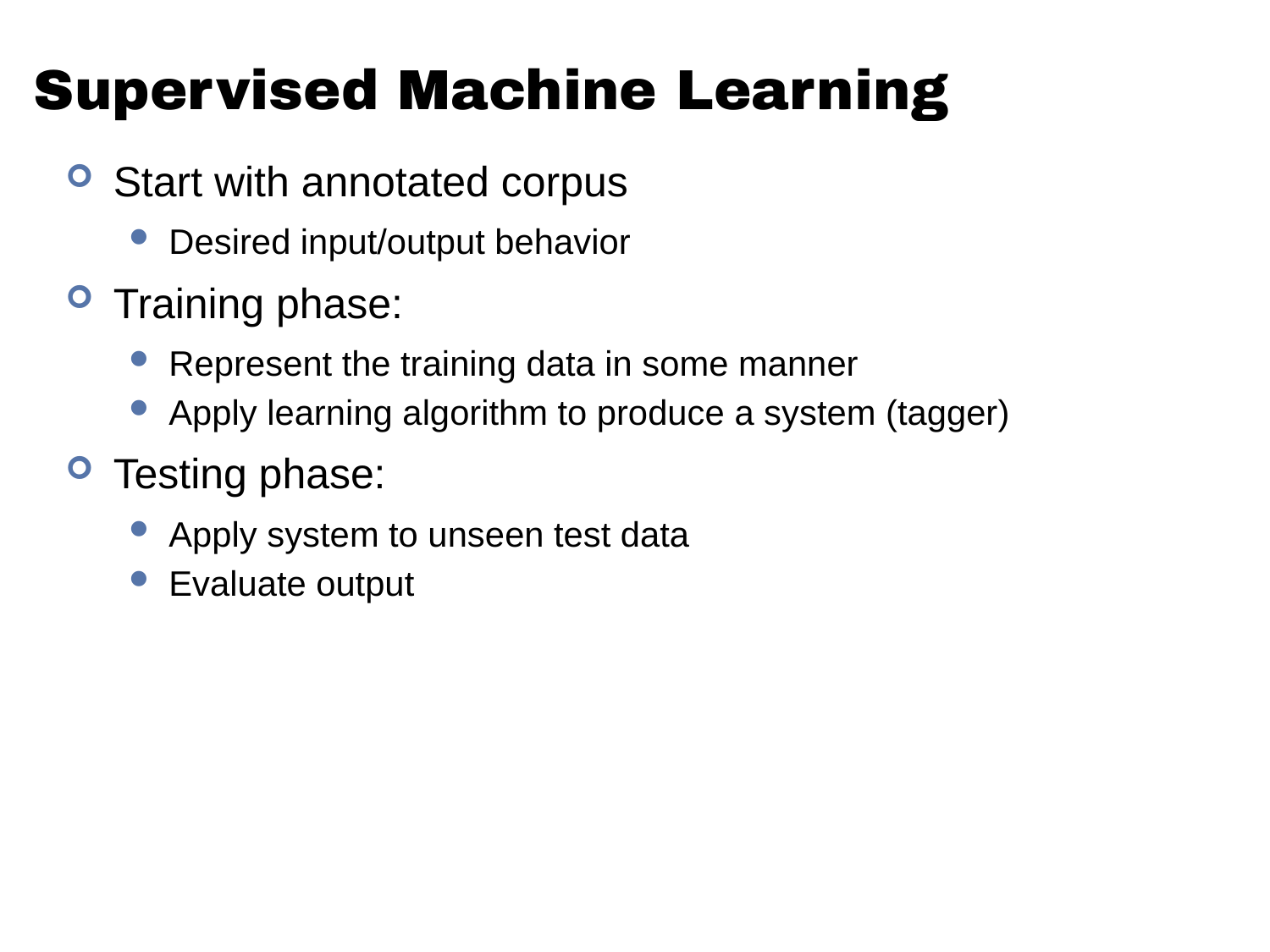

# Supervised Machine Learning
Start with annotated corpus
Desired input/output behavior
Training phase:
Represent the training data in some manner
Apply learning algorithm to produce a system (tagger)
Testing phase:
Apply system to unseen test data
Evaluate output